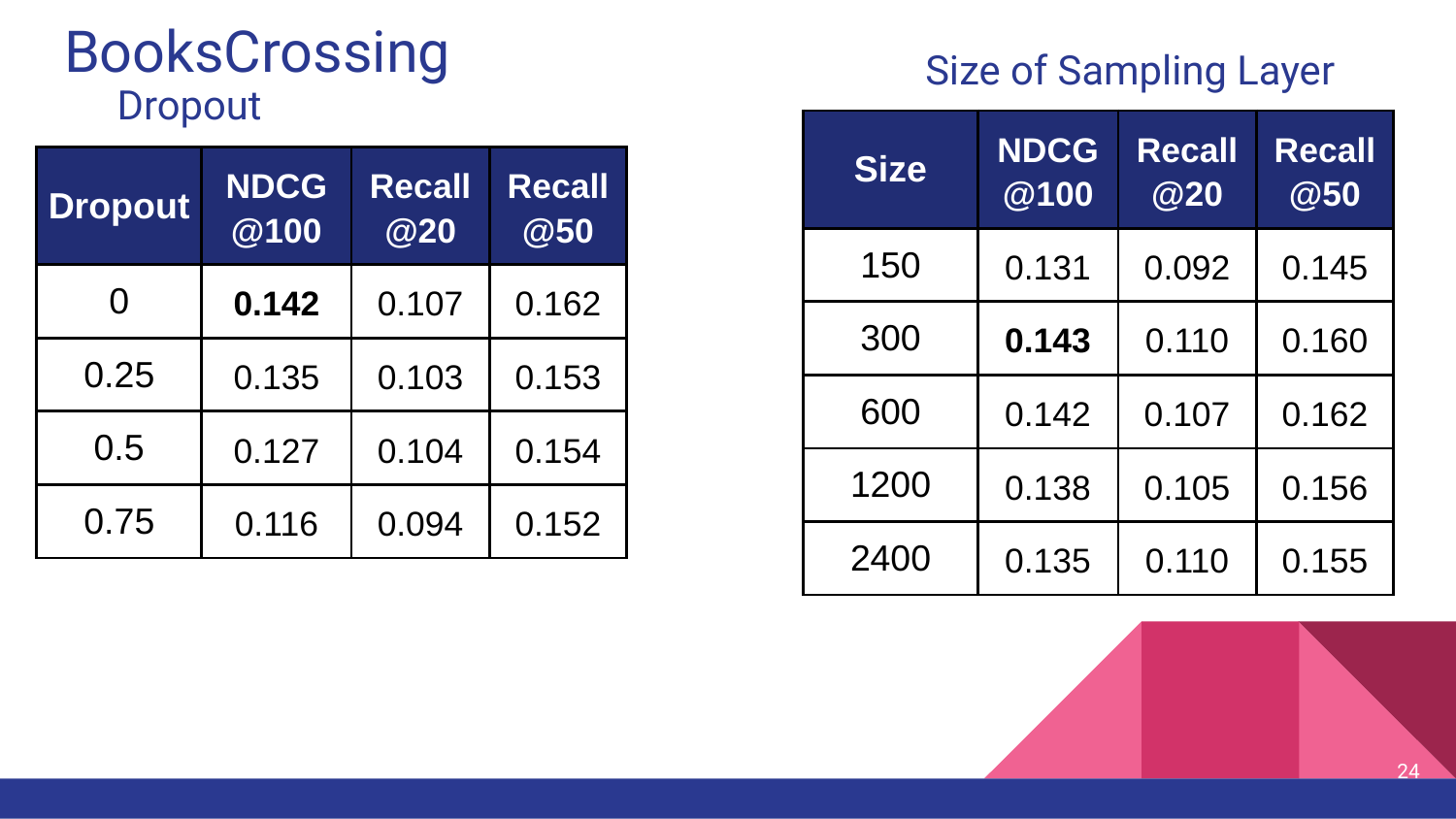

# BooksCrossing
Size of Sampling Layer
Dropout
| Size | NDCG@100 | Recall@20 | Recall@50 |
| --- | --- | --- | --- |
| 150 | 0.131 | 0.092 | 0.145 |
| 300 | 0.143 | 0.110 | 0.160 |
| 600 | 0.142 | 0.107 | 0.162 |
| 1200 | 0.138 | 0.105 | 0.156 |
| 2400 | 0.135 | 0.110 | 0.155 |
| Dropout | NDCG@100 | Recall@20 | Recall@50 |
| --- | --- | --- | --- |
| 0 | 0.142 | 0.107 | 0.162 |
| 0.25 | 0.135 | 0.103 | 0.153 |
| 0.5 | 0.127 | 0.104 | 0.154 |
| 0.75 | 0.116 | 0.094 | 0.152 |
24